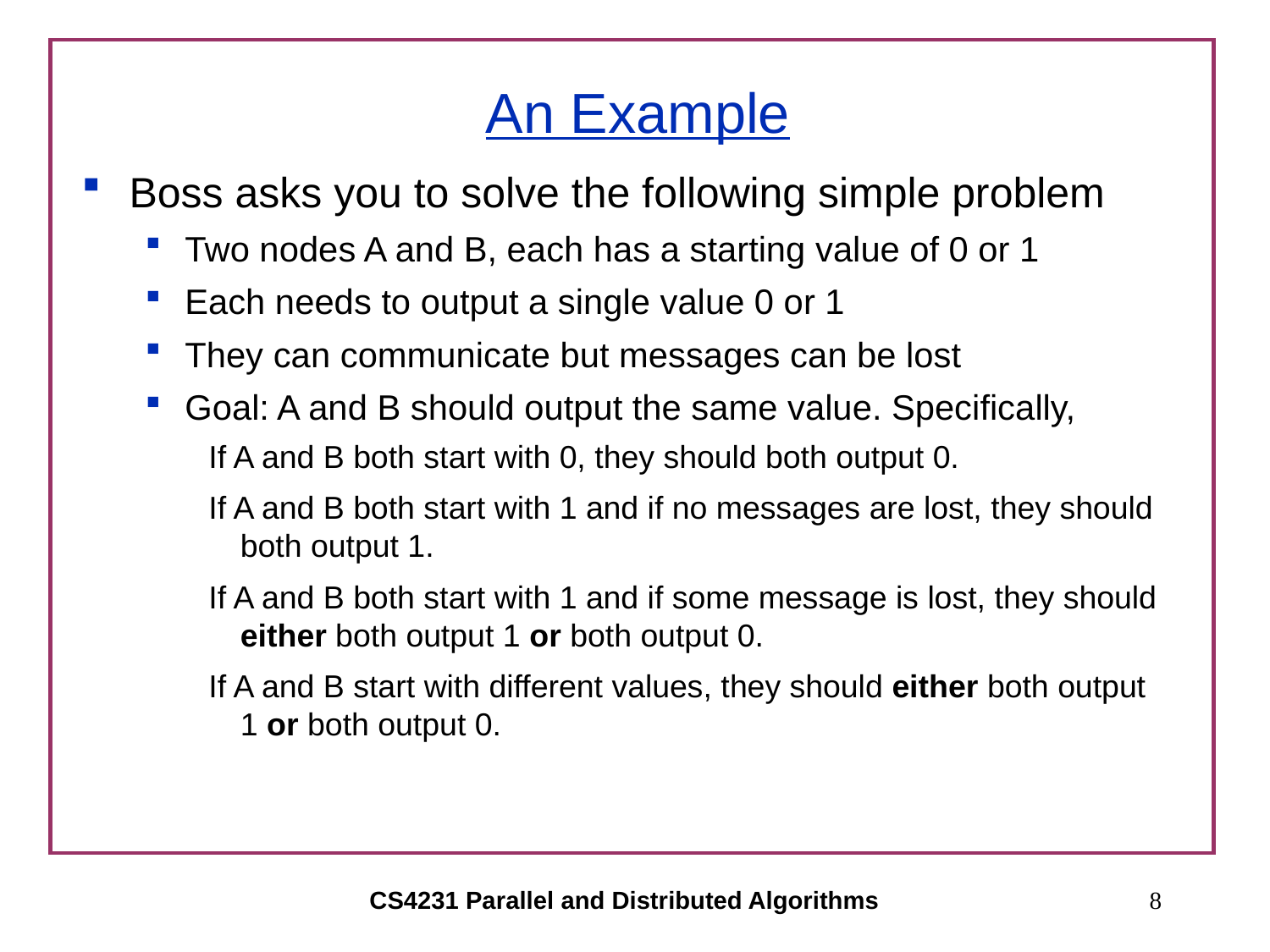

# An Example
Boss asks you to solve the following simple problem
Two nodes A and B, each has a starting value of 0 or 1
Each needs to output a single value 0 or 1
They can communicate but messages can be lost
Goal: A and B should output the same value. Specifically,
If A and B both start with 0, they should both output 0.
If A and B both start with 1 and if no messages are lost, they should both output 1.
If A and B both start with 1 and if some message is lost, they should either both output 1 or both output 0.
If A and B start with different values, they should either both output 1 or both output 0.

CS4231 Parallel and Distributed Algorithms
8